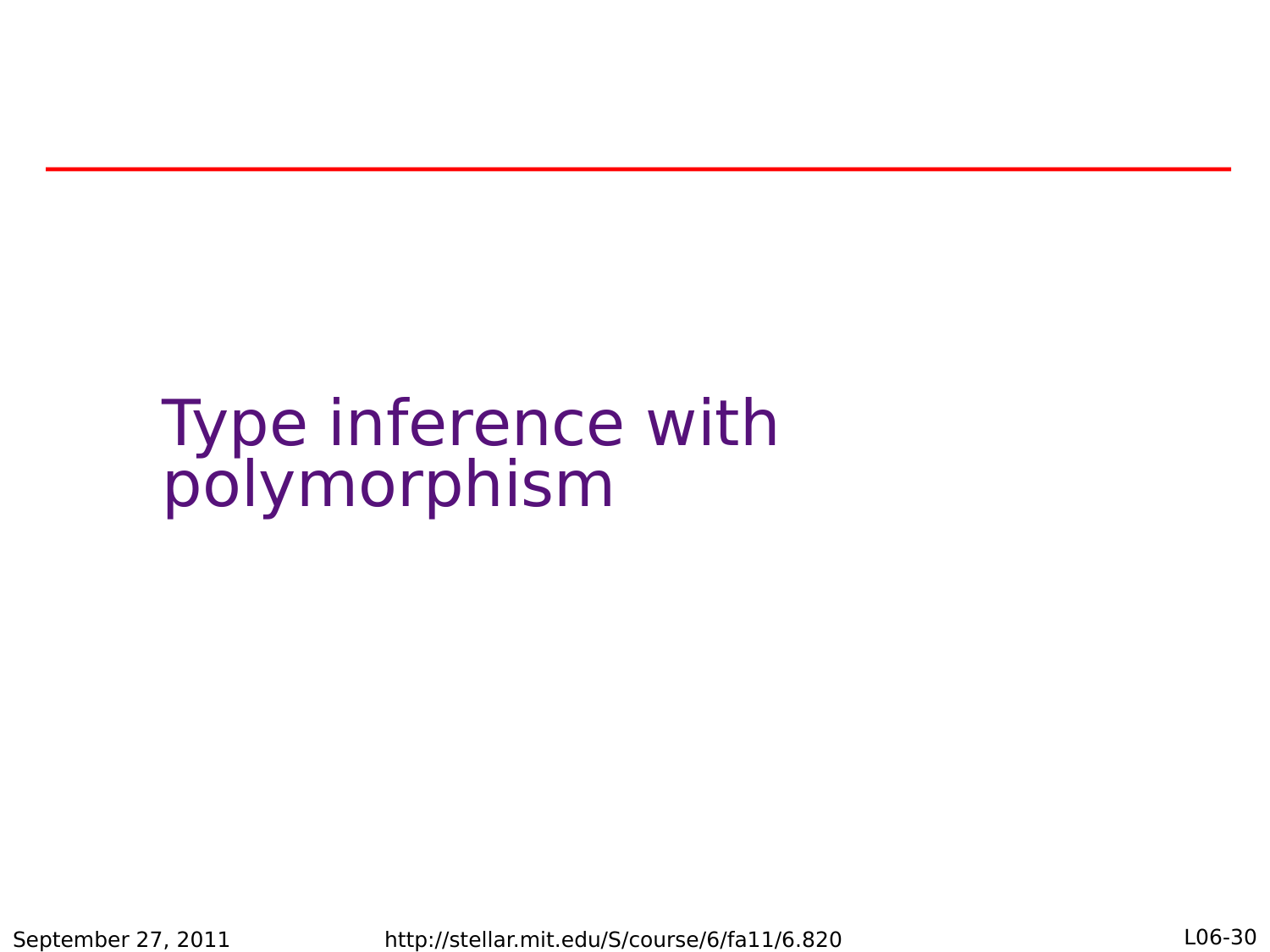

# Type inference with polymorphism
September 27, 2011
http://stellar.mit.edu/S/course/6/fa11/6.820